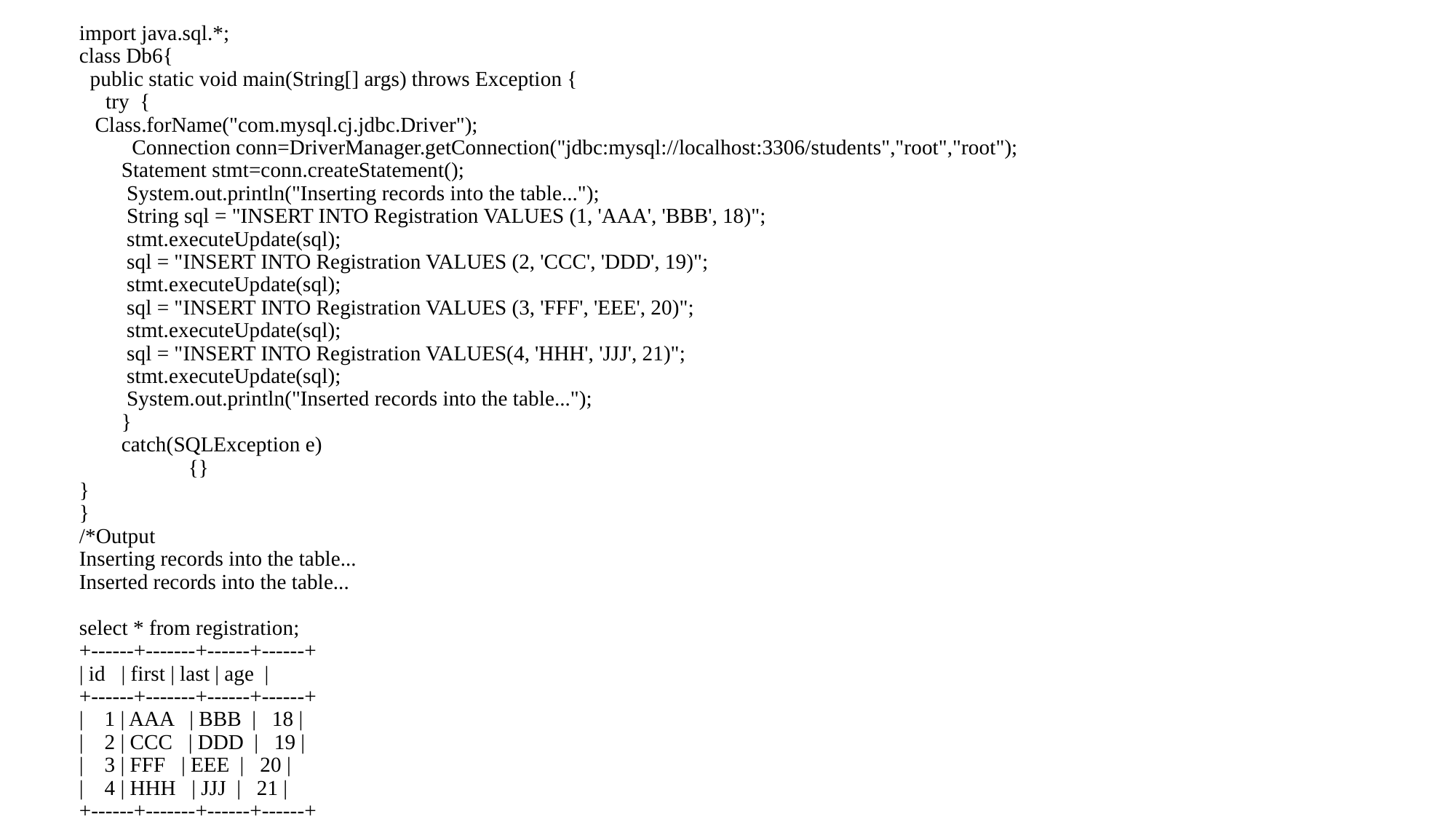

import java.sql.*;
class Db6{
  public static void main(String[] args) throws Exception {
     try  {
   Class.forName("com.mysql.cj.jdbc.Driver");
          Connection conn=DriverManager.getConnection("jdbc:mysql://localhost:3306/students","root","root");
        Statement stmt=conn.createStatement();
         System.out.println("Inserting records into the table...");
         String sql = "INSERT INTO Registration VALUES (1, 'AAA', 'BBB', 18)";
         stmt.executeUpdate(sql);
         sql = "INSERT INTO Registration VALUES (2, 'CCC', 'DDD', 19)";
         stmt.executeUpdate(sql);
         sql = "INSERT INTO Registration VALUES (3, 'FFF', 'EEE', 20)";
         stmt.executeUpdate(sql);
         sql = "INSERT INTO Registration VALUES(4, 'HHH', 'JJJ', 21)";
         stmt.executeUpdate(sql);
         System.out.println("Inserted records into the table...");
        }
        catch(SQLException e)
	{}
}
}
/*Output
Inserting records into the table...
Inserted records into the table...

select * from registration;
+------+-------+------+------+
| id   | first | last | age  |
+------+-------+------+------+
|    1 | AAA   | BBB  |   18 |
|    2 | CCC   | DDD  |   19 |
|    3 | FFF   | EEE  |   20 |
|    4 | HHH   | JJJ  |   21 |
+------+-------+------+------+
*/